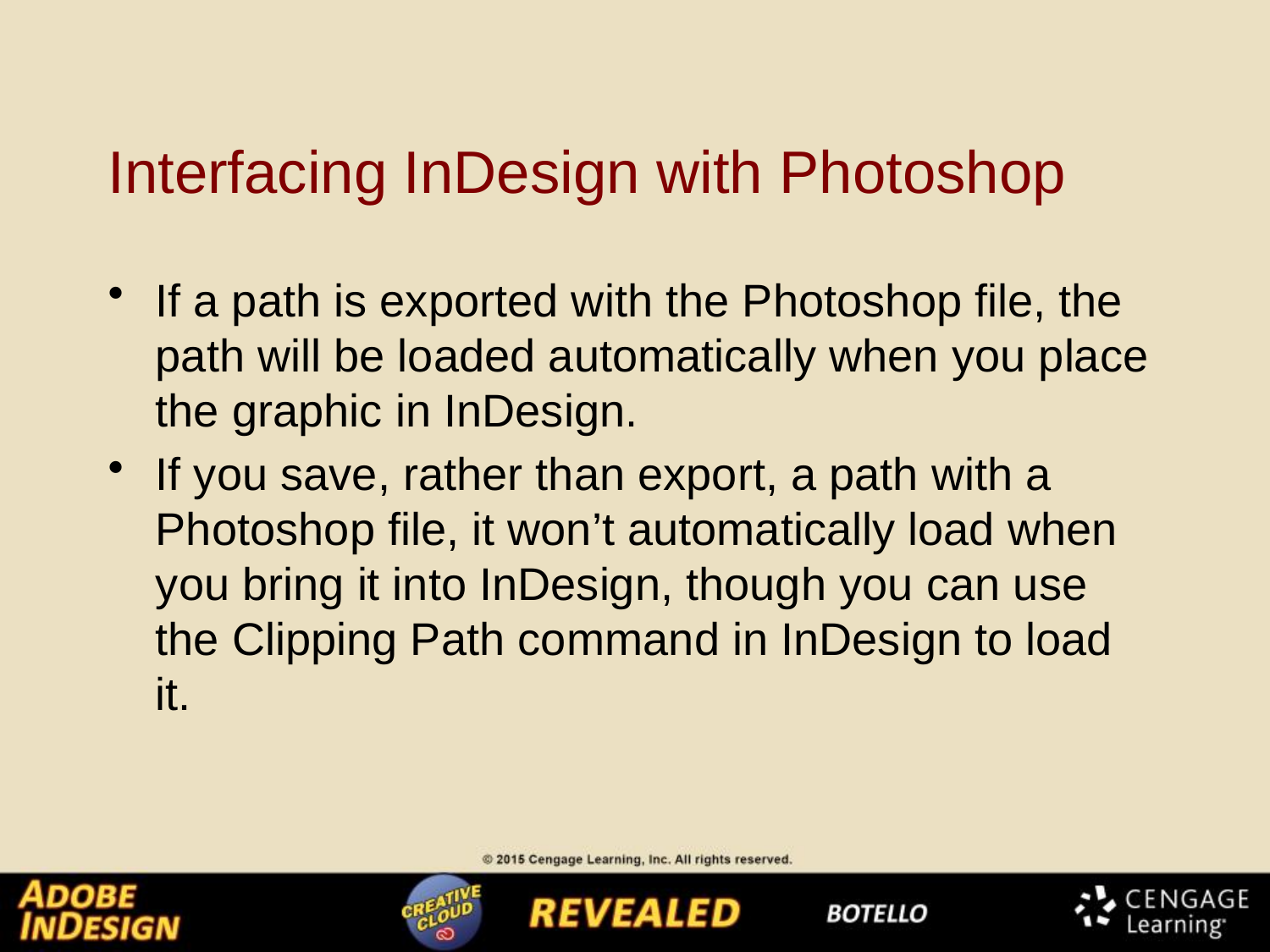

# Interfacing InDesign with Photoshop
If a path is exported with the Photoshop file, the path will be loaded automatically when you place the graphic in InDesign.
If you save, rather than export, a path with a Photoshop file, it won’t automatically load when you bring it into InDesign, though you can use the Clipping Path command in InDesign to load it.